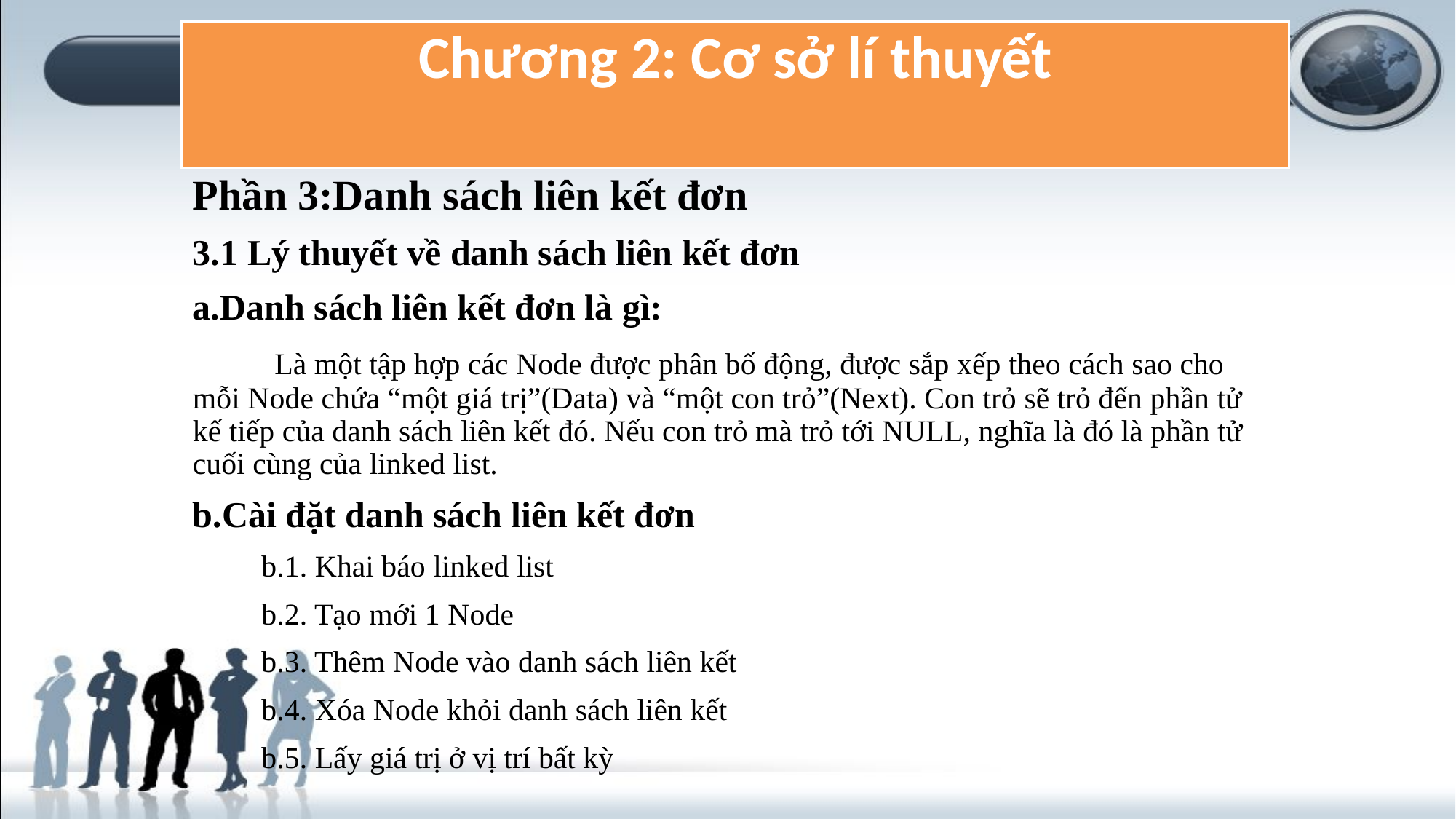

# Chương 2: Cơ sở lí thuyết
Phần 3:Danh sách liên kết đơn
3.1 Lý thuyết về danh sách liên kết đơn
a.Danh sách liên kết đơn là gì:
         Là một tập hợp các Node được phân bố động, được sắp xếp theo cách sao cho mỗi Node chứa “một giá trị”(Data) và “một con trỏ”(Next). Con trỏ sẽ trỏ đến phần tử kế tiếp của danh sách liên kết đó. Nếu con trỏ mà trỏ tới NULL, nghĩa là đó là phần tử cuối cùng của linked list.
b.Cài đặt danh sách liên kết đơn
         b.1. Khai báo linked list
         b.2. Tạo mới 1 Node
         b.3. Thêm Node vào danh sách liên kết
         b.4. Xóa Node khỏi danh sách liên kết
         b.5. Lấy giá trị ở vị trí bất kỳ

6